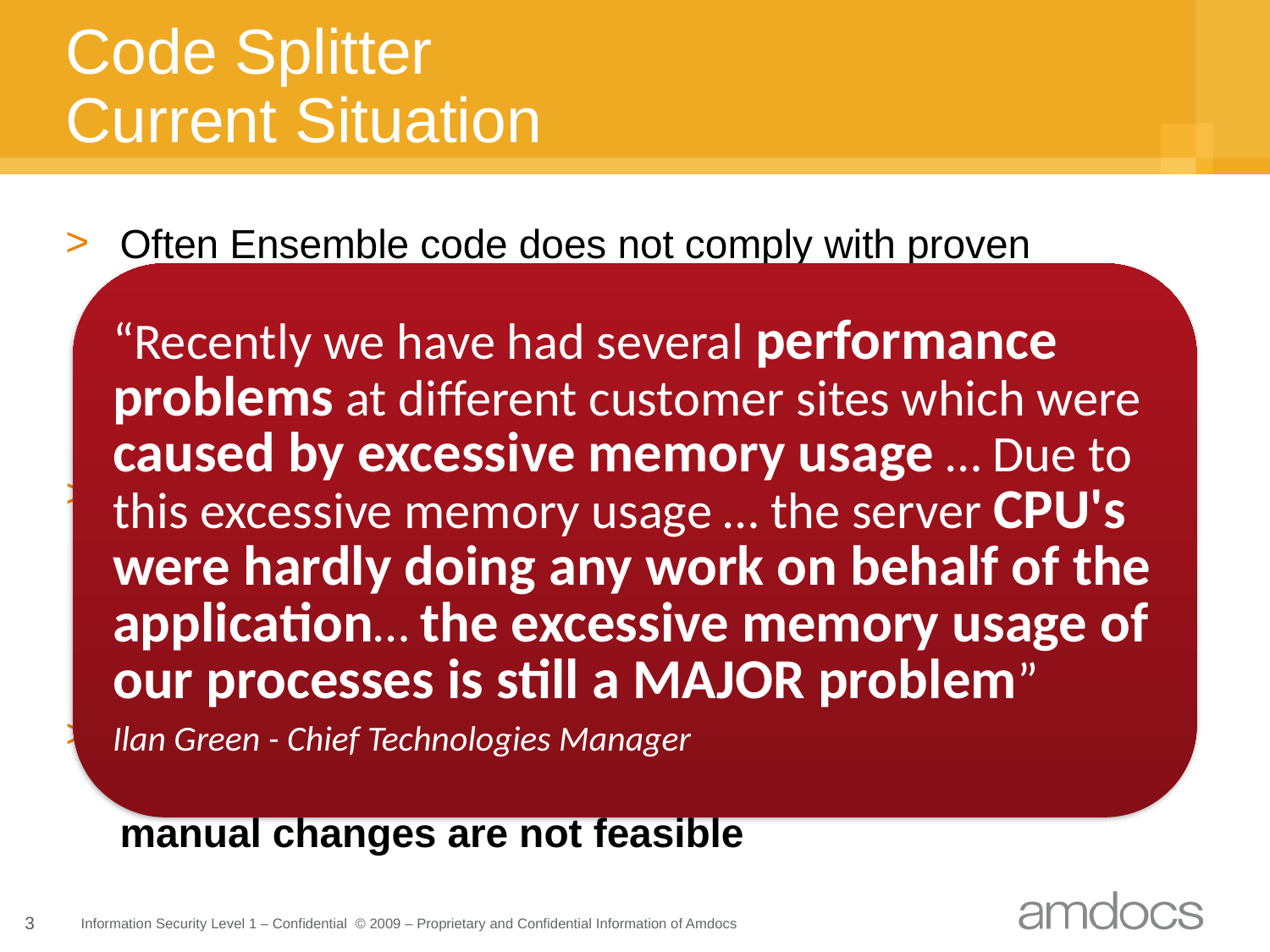

# Code Splitter Current Situation
Often Ensemble code does not comply with proven programming standards and principles such as modular programming
Many unrelated functions are grouped together in a single source file
A lot of unused code exists
This results in inflated executables, which leads to
Poor performance
Huge static memory consumption
Long build duration
Unnecessary build failures due to unrelated errors
Since Ensemble code is comprised of thousands of files containing millions of lines of code (and keeps growing), manual changes are not feasible